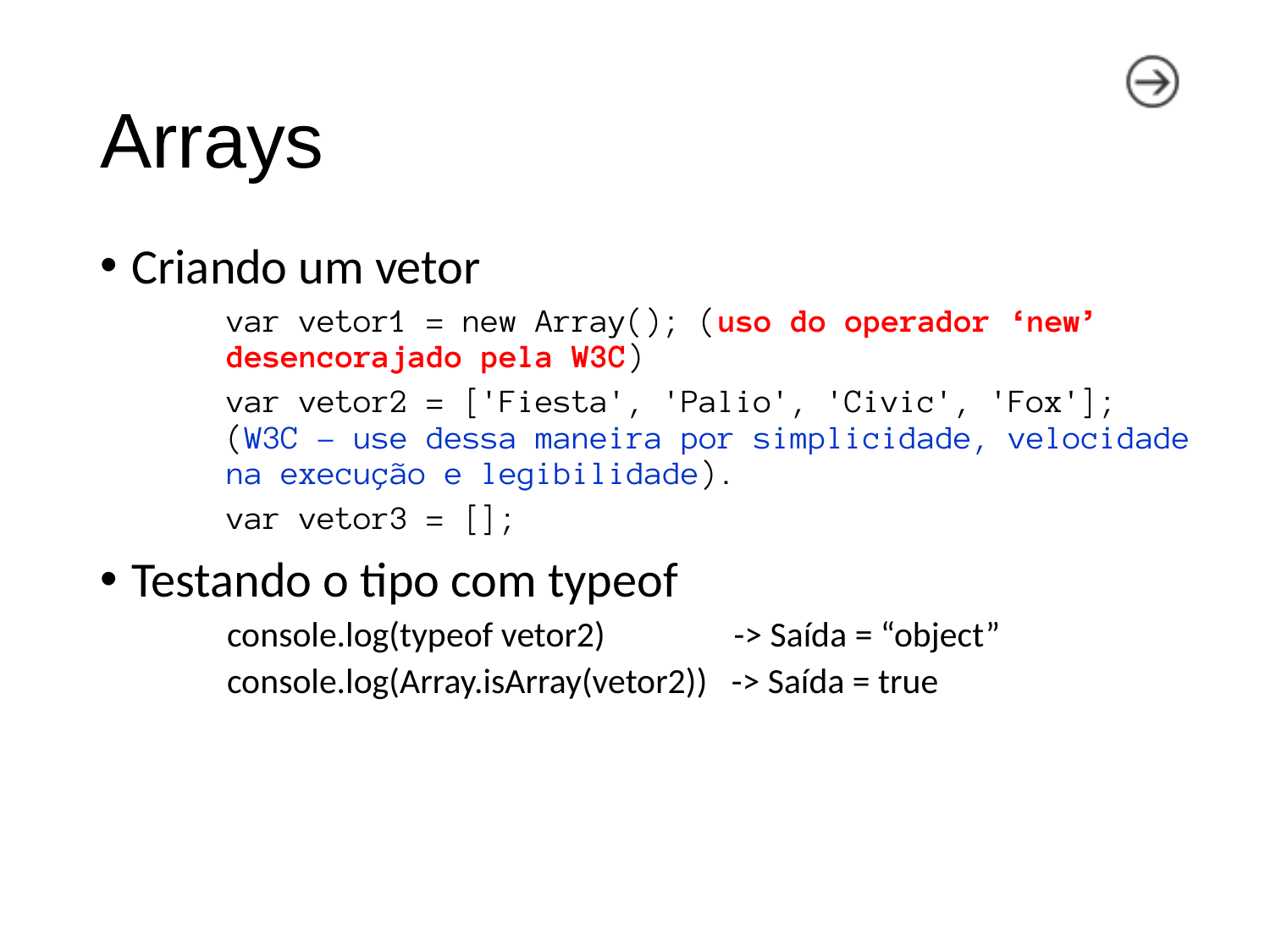

# Arrays
Criando um vetor
var vetor1 = new Array(); (uso do operador ‘new’ desencorajado pela W3C)
var vetor2 = ['Fiesta', 'Palio', 'Civic', 'Fox']; (W3C – use dessa maneira por simplicidade, velocidade na execução e legibilidade).
var vetor3 = [];
Testando o tipo com typeof
console.log(typeof vetor2)                -> Saída = “object”
console.log(Array.isArray(vetor2))   -> Saída = true